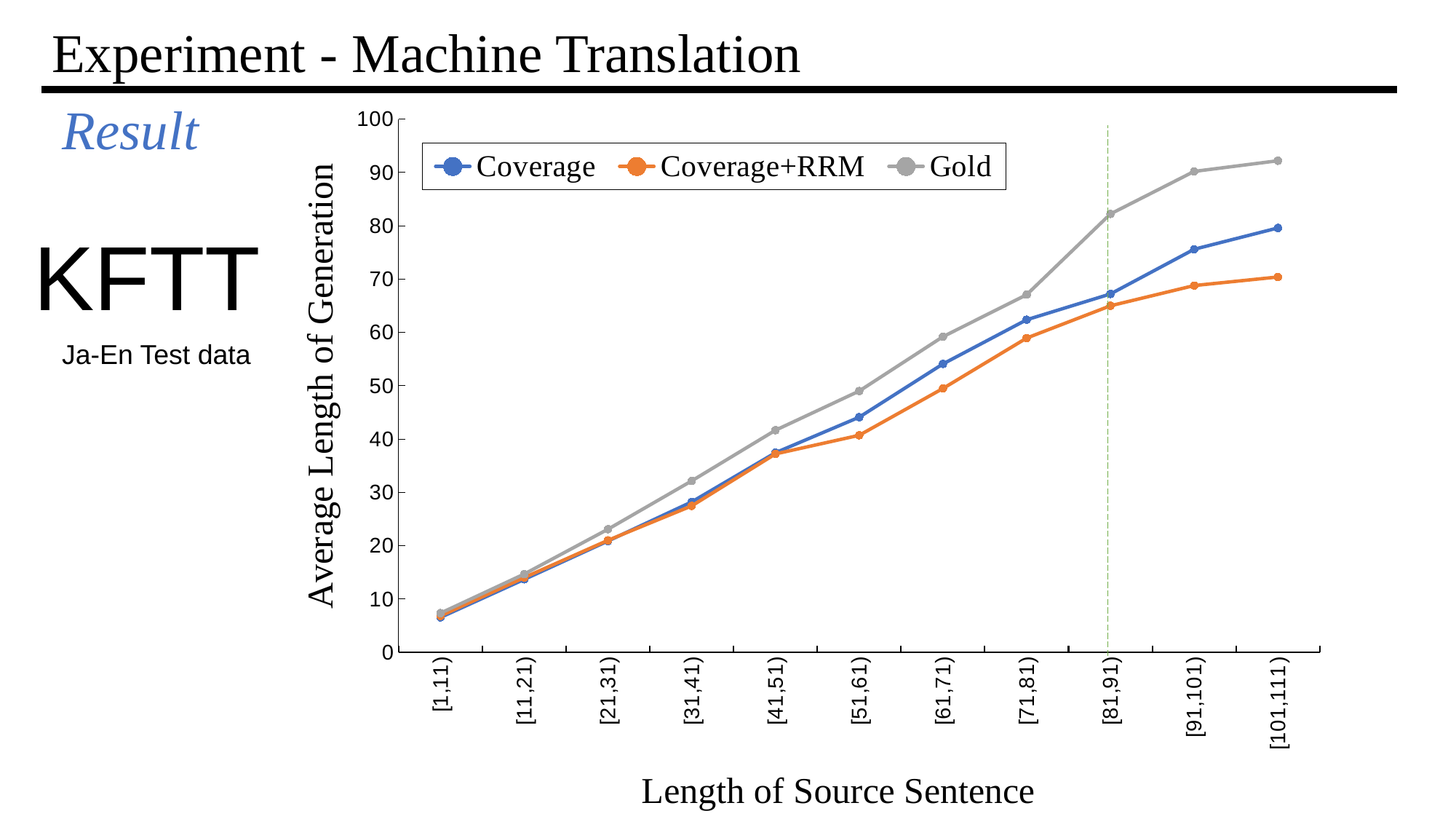

# Experiment - Machine Translation

### Chart

| Category | Coverage | Coverage+RRM | Gold |
|---|---|---|---|
| [1,11) | 6.57432432432432 | 6.84459459459459 | 7.37162162162162 |
| [11,21) | 13.702875399361 | 14.035143769968 | 14.6996805111821 |
| [21,31) | 20.8869565217391 | 21.0260869565217 | 23.1043478260869 |
| [31,41) | 28.2283464566929 | 27.4803149606299 | 32.1653543307086 |
| [41,51) | 37.4507042253521 | 37.225352112676 | 41.6760563380281 |
| [51,61) | 44.1176470588235 | 40.7254901960784 | 49.0196078431372 |
| [61,71) | 54.1071428571428 | 49.5 | 59.2142857142857 |
| [71,81) | 62.391304347826 | 58.9565217391304 | 67.0869565217391 |
| [81,91) | 67.2222222222222 | 65.0 | 82.2222222222222 |
| [91,101) | 75.6 | 68.8 | 90.2 |
| [101,111) | 79.6 | 70.4 | 92.2 |
Result
KFTT
Ja-En Test data